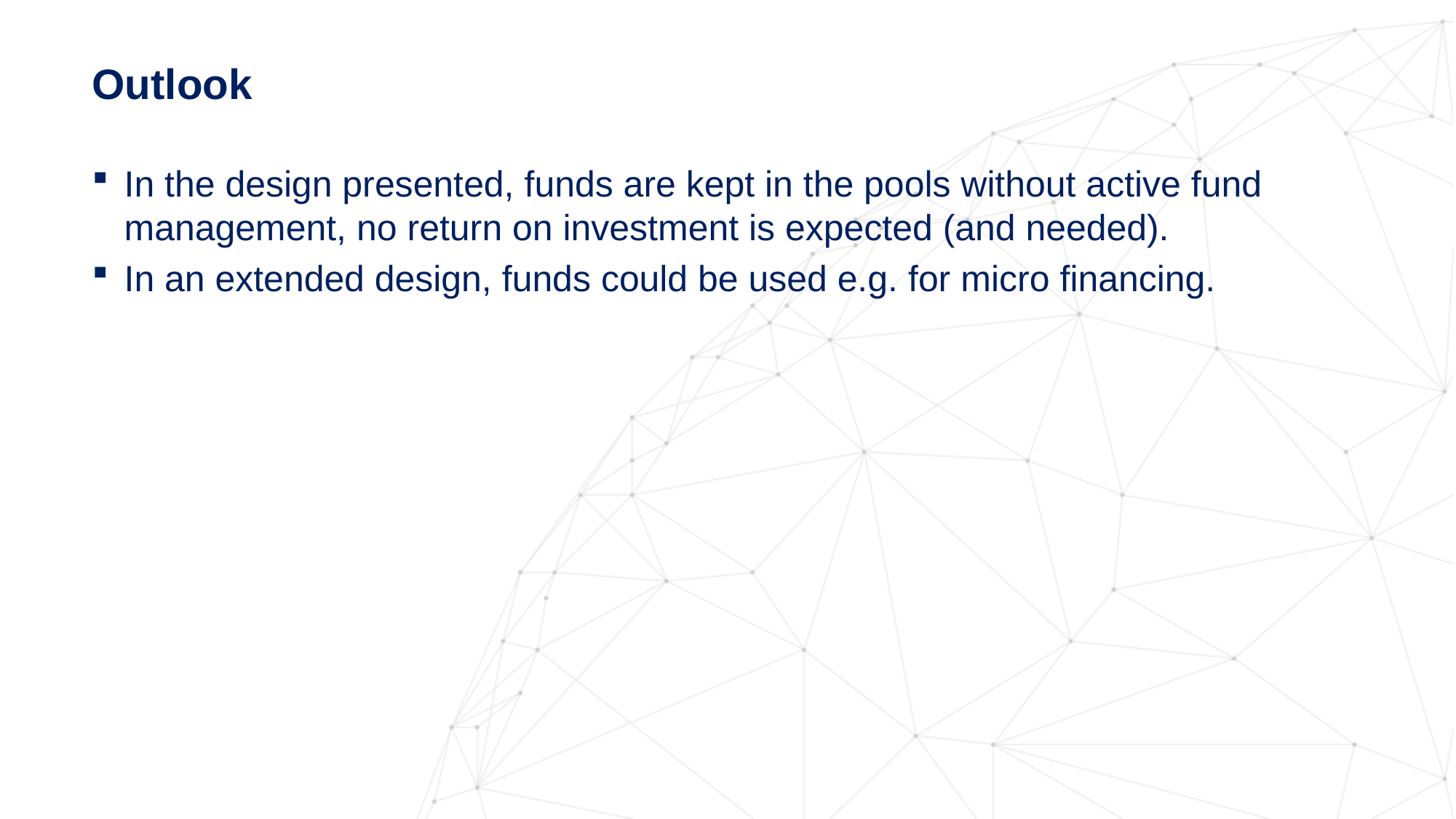

# Outlook
In the design presented, funds are kept in the pools without active fund management, no return on investment is expected (and needed).
In an extended design, funds could be used e.g. for micro financing.